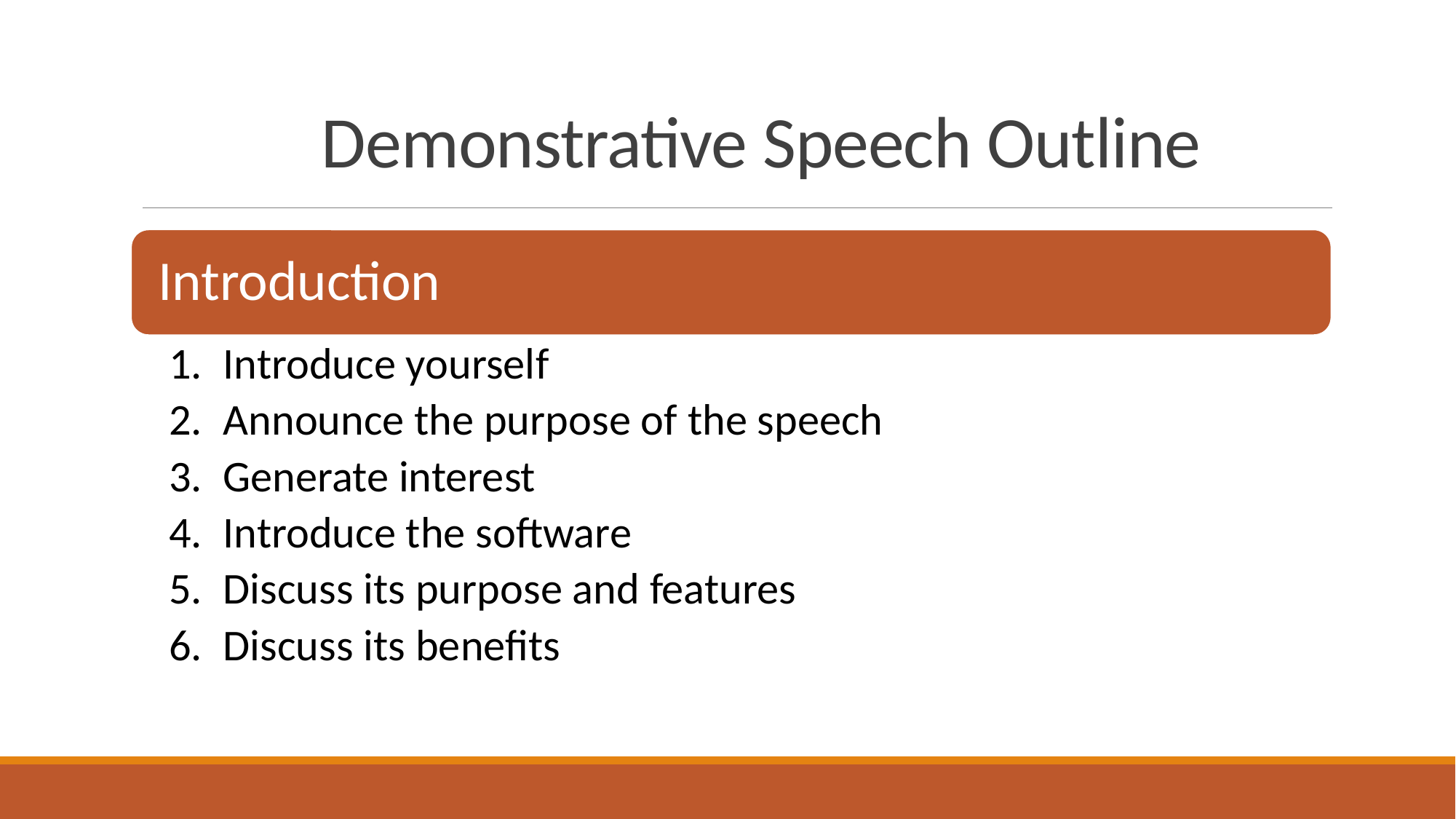

# Demonstrative Speech Outline
Introduction
  Introduce yourself
  Announce the purpose of the speech
  Generate interest
  Introduce the software
  Discuss its purpose and features
  Discuss its benefits